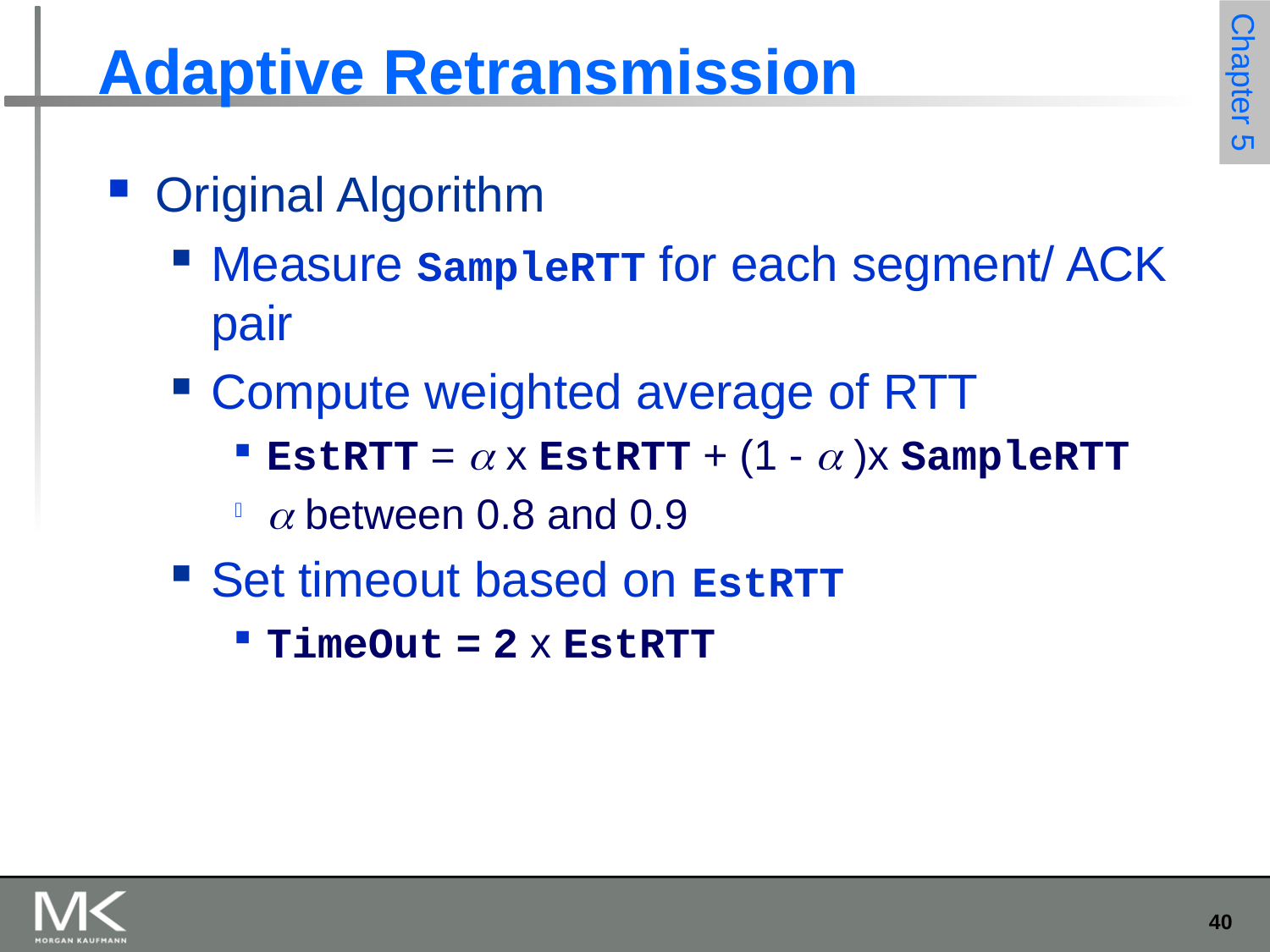

# Adaptive Retransmission
Original Algorithm
Measure SampleRTT for each segment/ ACK pair
Compute weighted average of RTT
EstRTT = α x EstRTT + (1 - α )x SampleRTT
α between 0.8 and 0.9
Set timeout based on EstRTT
TimeOut = 2 x EstRTT